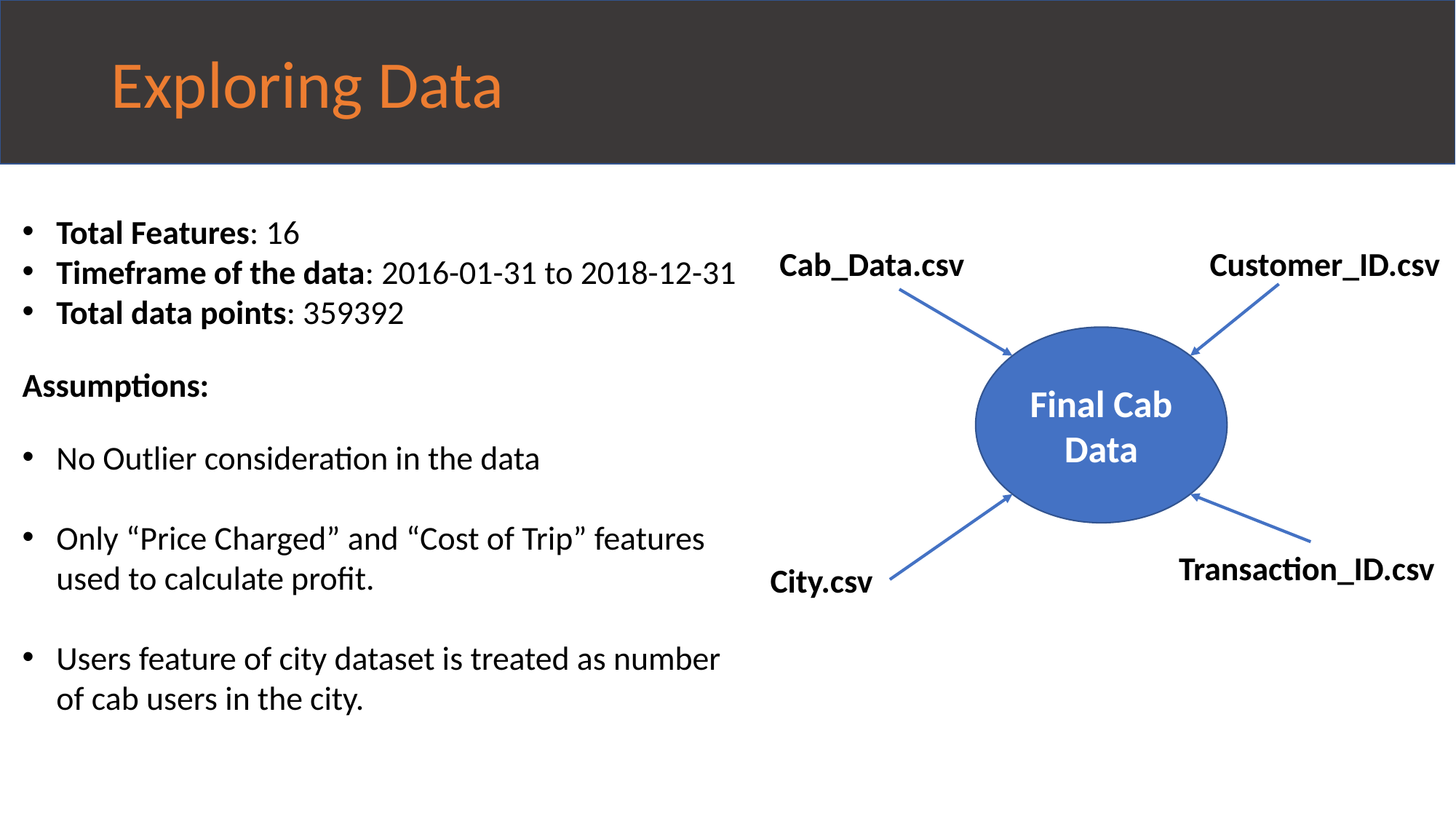

# Exploring Data

Total Features: 16
Timeframe of the data: 2016-01-31 to 2018-12-31
Total data points: 359392

Assumptions:

No Outlier consideration in the data

Only “Price Charged” and “Cost of Trip” features used to calculate profit.

Users feature of city dataset is treated as number of cab users in the city.

Cab_Data.csv
Customer_ID.csv
Final Cab Data
Transaction_ID.csv
City.csv